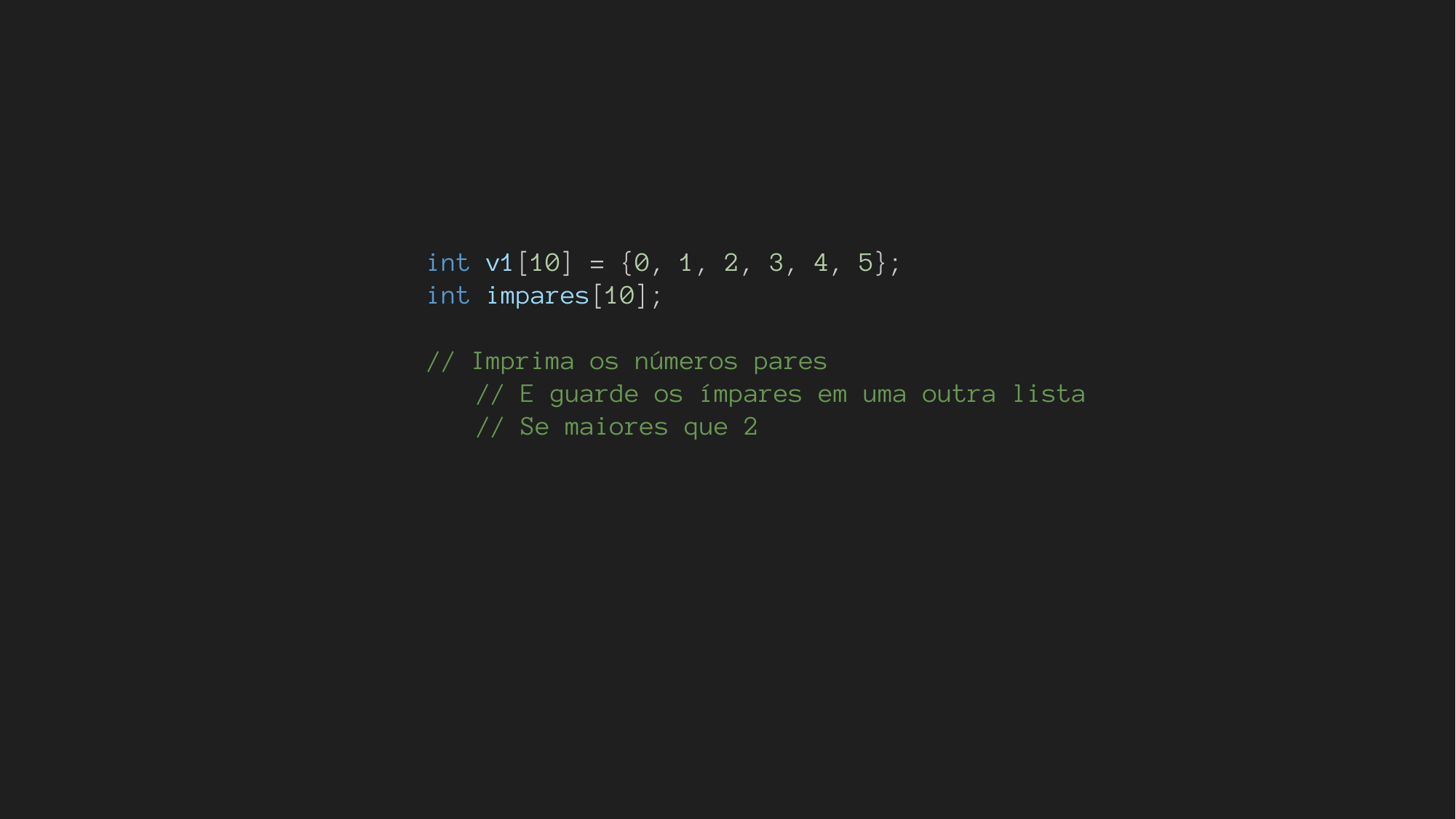

int v1[10] = {0, 1, 2, 3, 4, 5};
    int impares[10];
    // Imprima os números pares
	// E guarde os ímpares em uma outra lista
	// Se maiores que 2